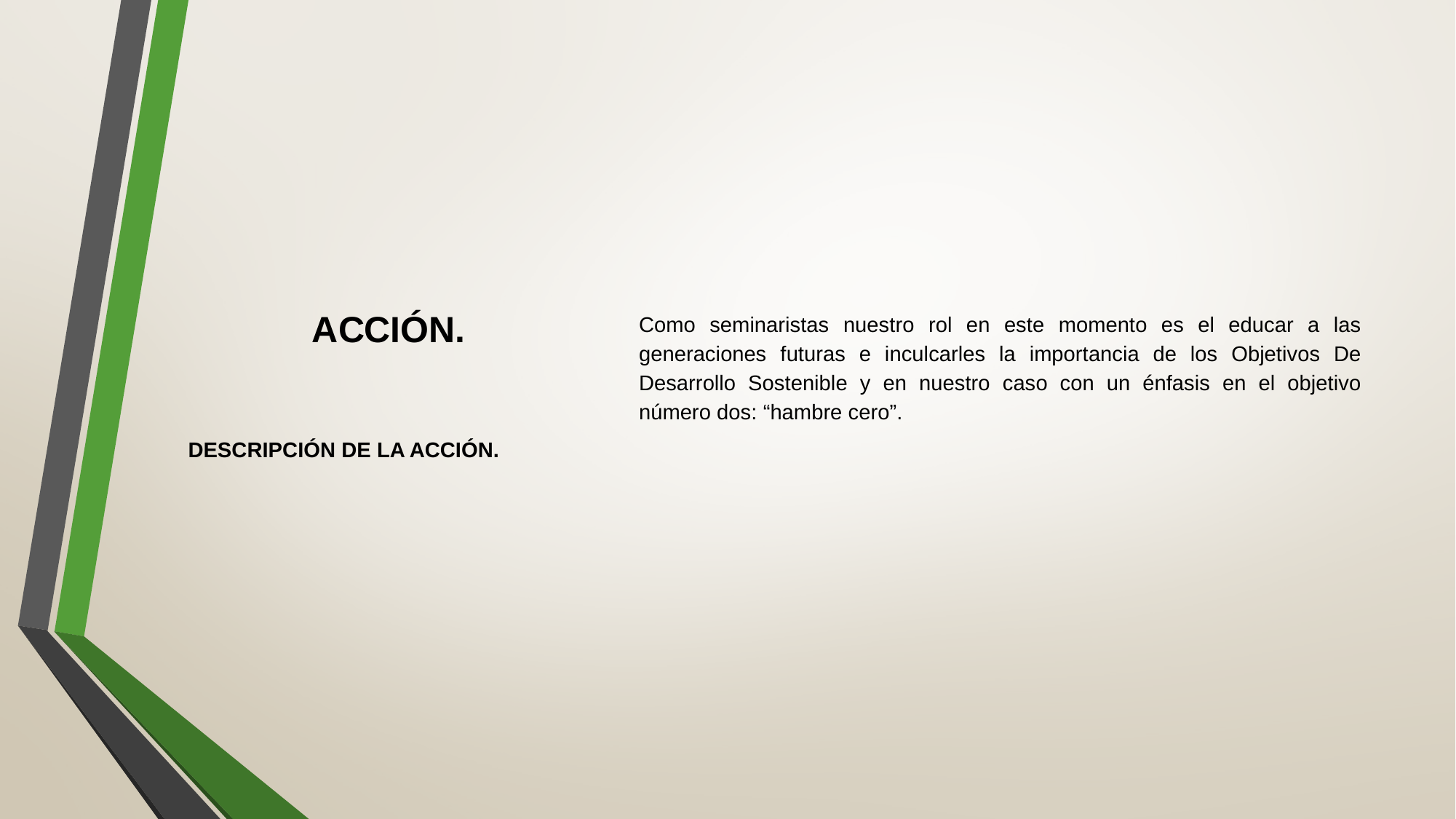

Como seminaristas nuestro rol en este momento es el educar a las generaciones futuras e inculcarles la importancia de los Objetivos De Desarrollo Sostenible y en nuestro caso con un énfasis en el objetivo número dos: “hambre cero”.

# ACCIÓN.
DESCRIPCIÓN DE LA ACCIÓN.